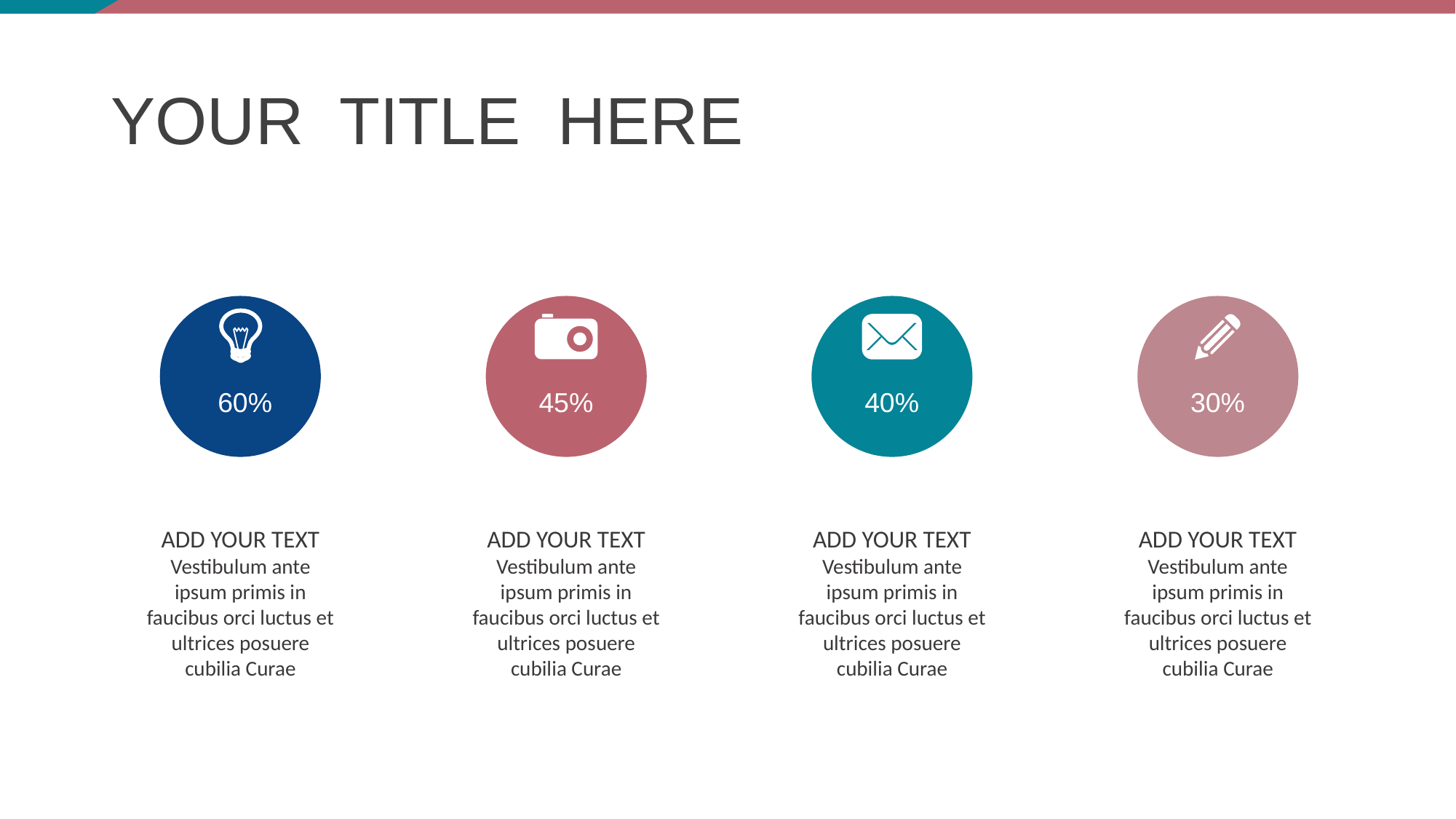

# Your  Title  Here

60%
45%
40%
30%
ADD YOUR TEXT
ADD YOUR TEXT
ADD YOUR TEXT
ADD YOUR TEXT
Vestibulum ante ipsum primis in faucibus orci luctus et ultrices posuere cubilia Curae
Vestibulum ante ipsum primis in faucibus orci luctus et ultrices posuere cubilia Curae
Vestibulum ante ipsum primis in faucibus orci luctus et ultrices posuere cubilia Curae
Vestibulum ante ipsum primis in faucibus orci luctus et ultrices posuere cubilia Curae